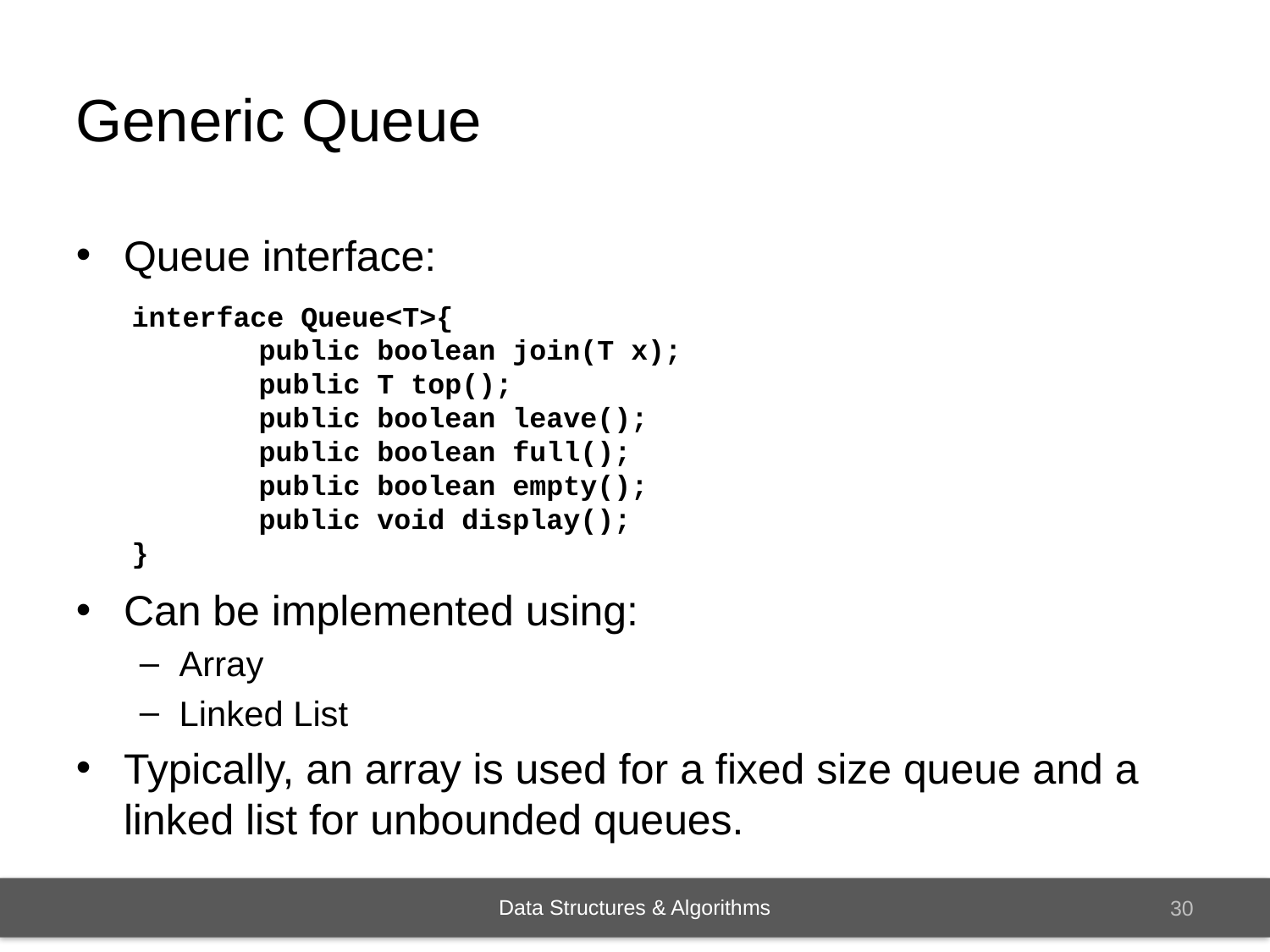

Generic Queue
Queue interface:

Can be implemented using:
Array
Linked List
Typically, an array is used for a fixed size queue and a linked list for unbounded queues.
interface Queue<T>{
	public boolean join(T x);
	public T top();
	public boolean leave();
	public boolean full();
	public boolean empty();
	public void display();
}
30